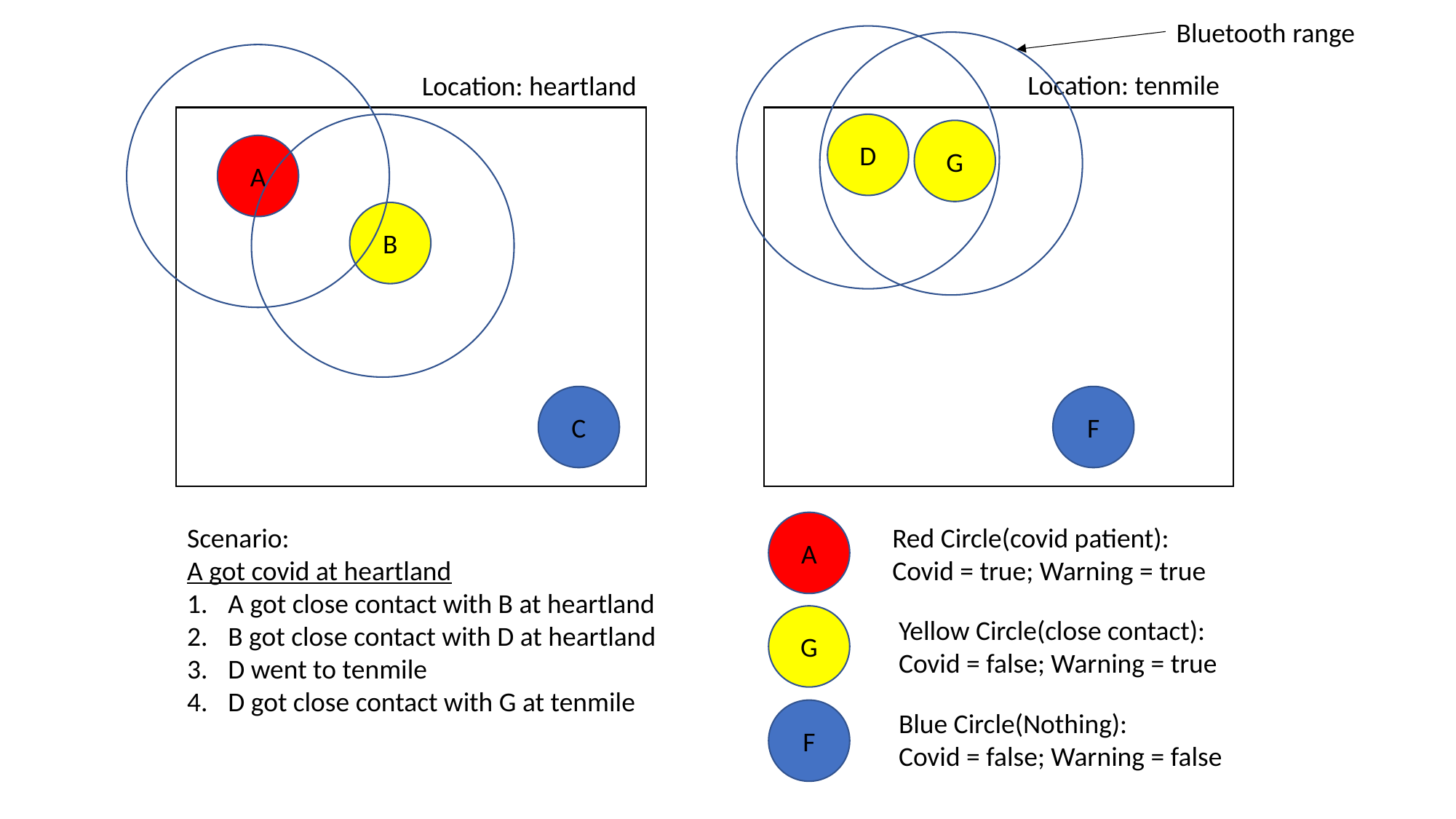

Bluetooth range

Location: tenmile
Location: heartland

D
G
A
B
C
F
A
Scenario:
A got covid at heartland
A got close contact with B at heartland
B got close contact with D at heartland
D went to tenmile
D got close contact with G at tenmile
Red Circle(covid patient):
Covid = true; Warning = true
G
Yellow Circle(close contact):
Covid = false; Warning = true
F
Blue Circle(Nothing):
Covid = false; Warning = false